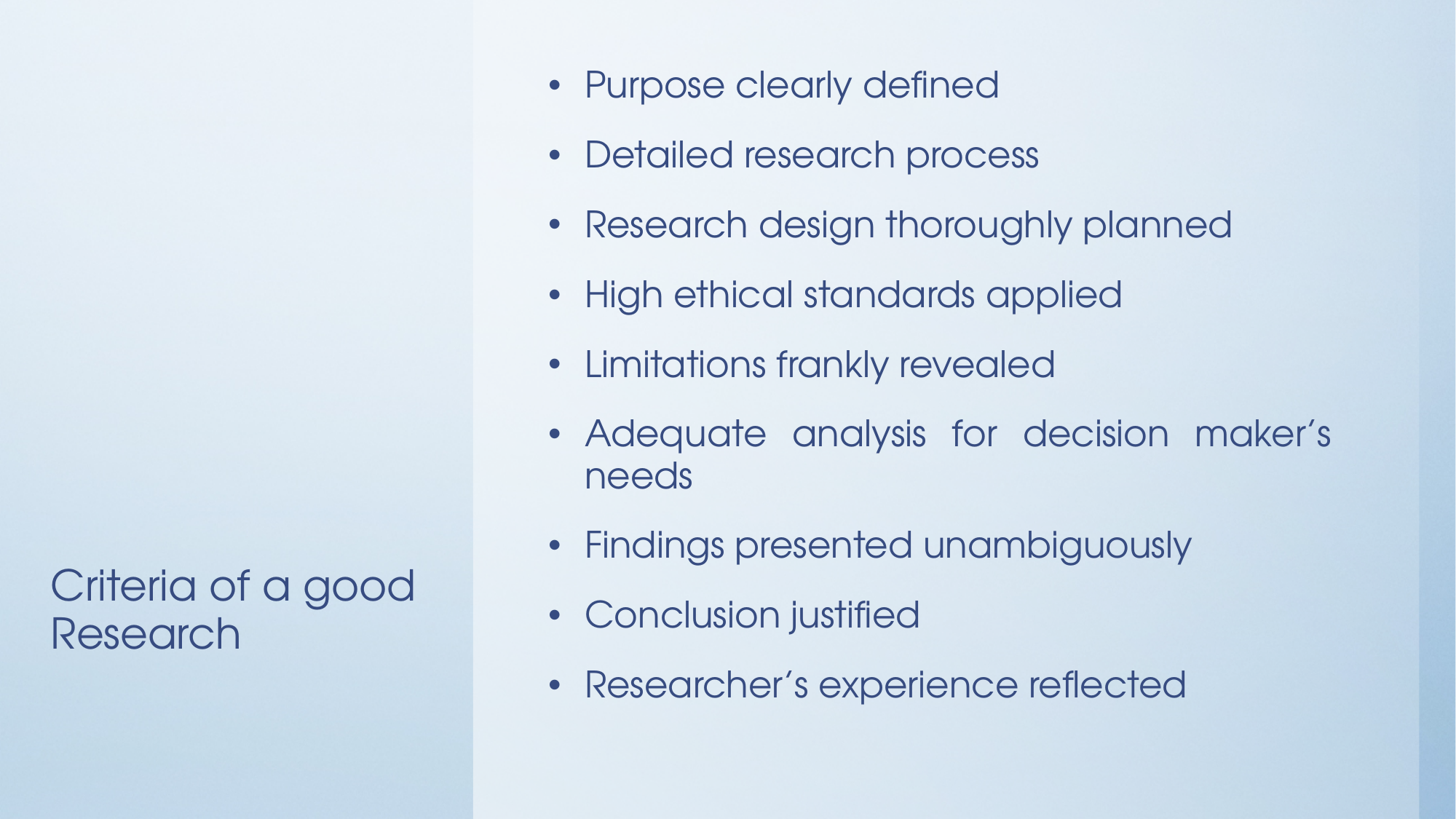

Purpose clearly defined
Detailed research process
Research design thoroughly planned
High ethical standards applied
Limitations frankly revealed
Adequate analysis for decision maker’s needs
Findings presented unambiguously
Conclusion justified
Researcher’s experience reflected
#
Criteria of a good Research